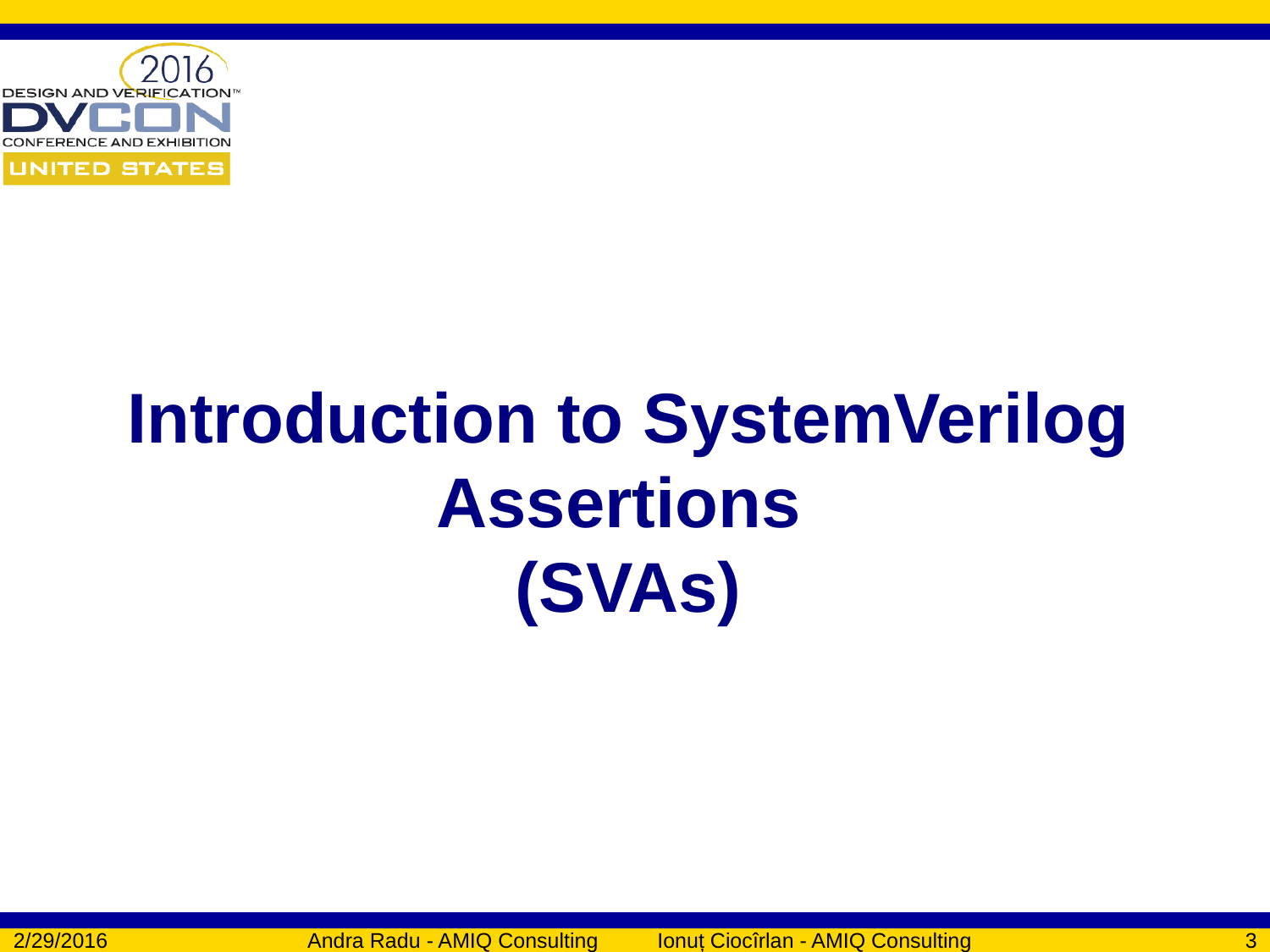

# Introduction to SystemVerilog Assertions (SVAs)
2/29/2016
Andra Radu - AMIQ Consulting          Ionuț Ciocîrlan - AMIQ Consulting
3